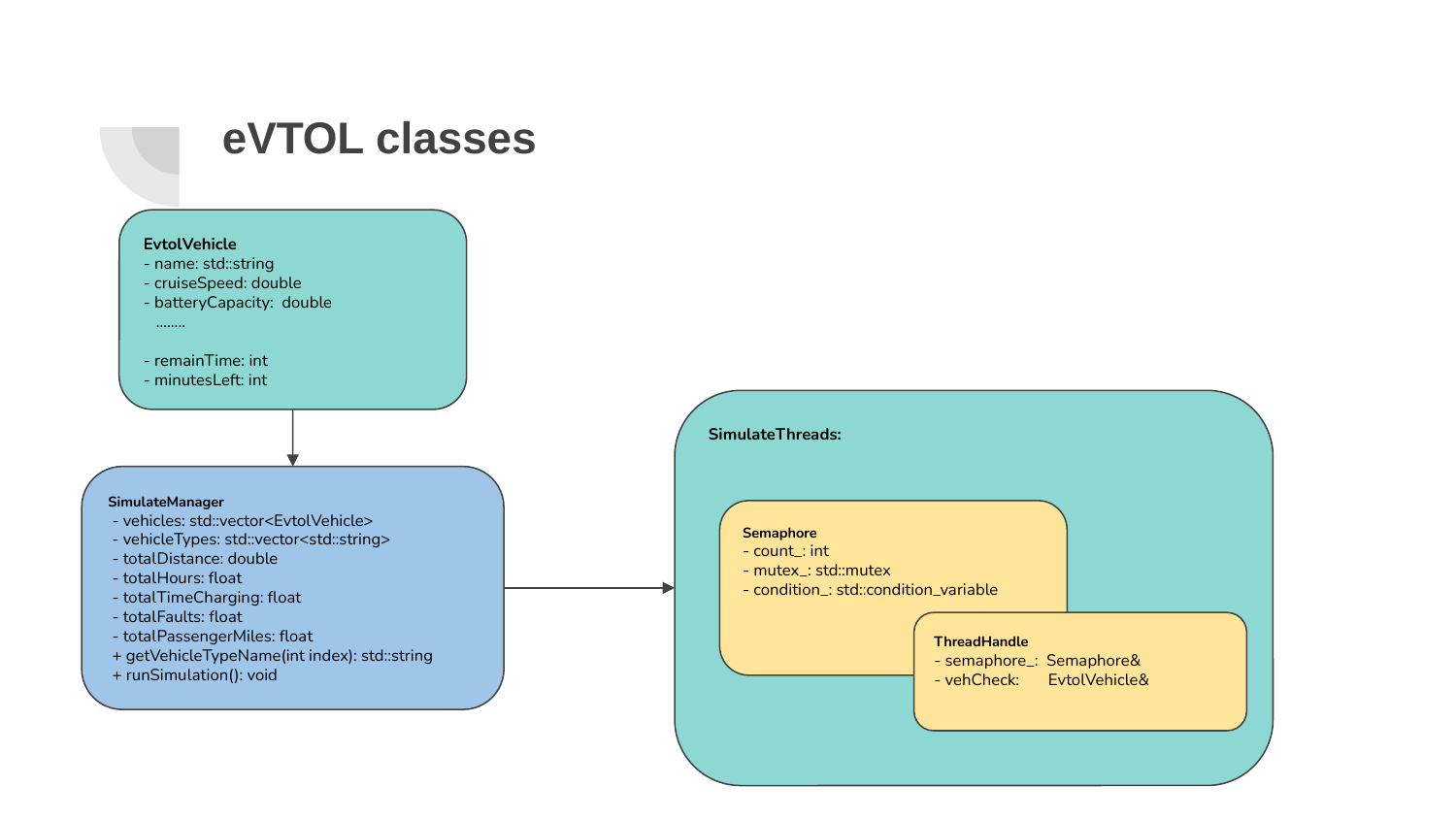

# eVTOL classes
EvtolVehicle
- name: std::string
- cruiseSpeed: double
- batteryCapacity:  double
   ……..

- remainTime: int
- minutesLeft: int

SimulateThreads:

SimulateManager
 - vehicles: std::vector<EvtolVehicle>
 - vehicleTypes: std::vector<std::string>
 - totalDistance: double
 - totalHours: float
 - totalTimeCharging: float
 - totalFaults: float
 - totalPassengerMiles: float
 + getVehicleTypeName(int index): std::string
 + runSimulation(): void

Semaphore
- count_: int
- mutex_: std::mutex
- condition_: std::condition_variable

ThreadHandle
- semaphore_:  Semaphore&
- vehCheck:       EvtolVehicle&